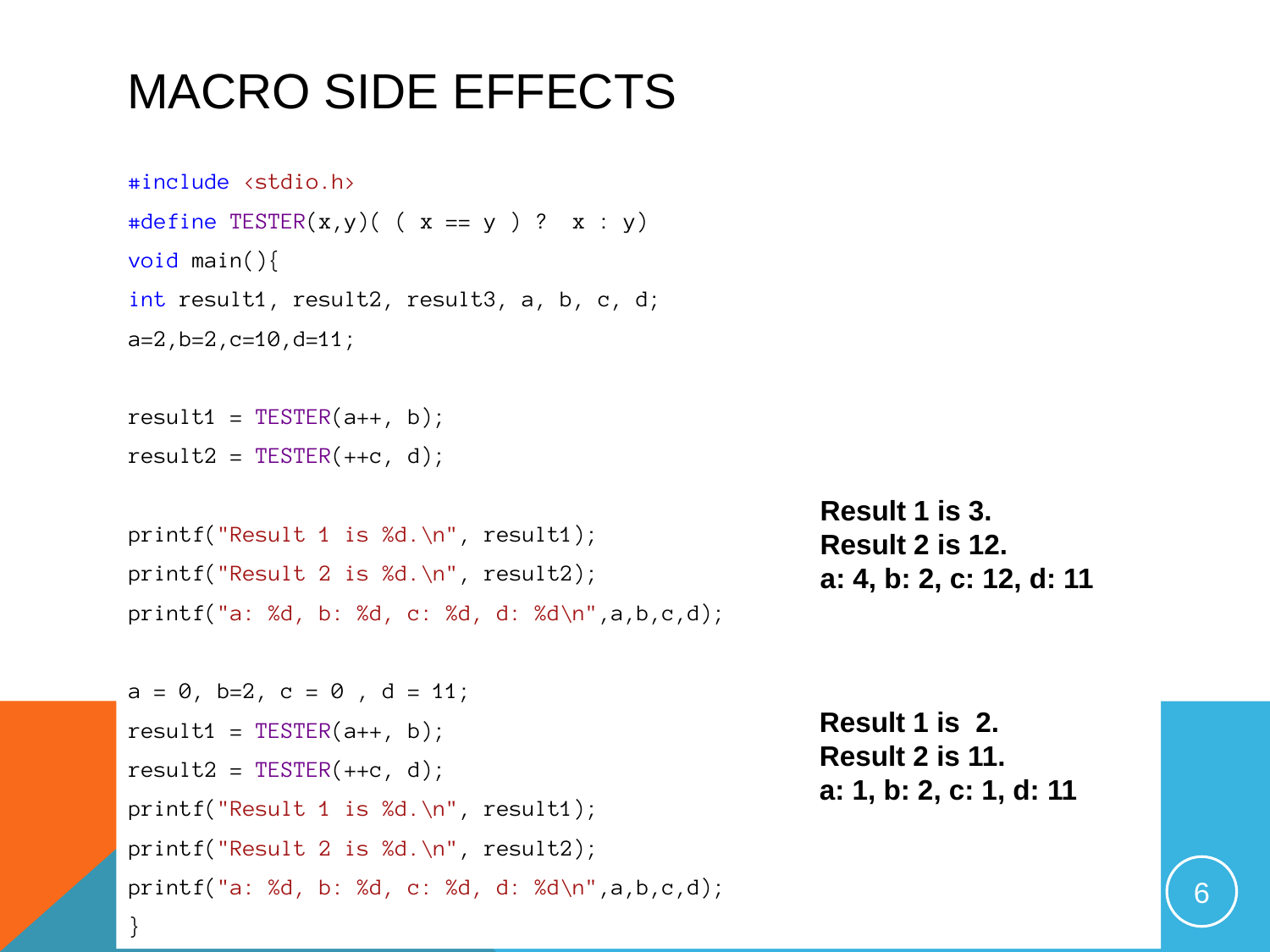

# Macro Side Effects
#include <stdio.h>
#define TESTER(x,y)( ( x == y ) ?  x : y)
void main(){
int result1, result2, result3, a, b, c, d;
a=2,b=2,c=10,d=11;

result1 = TESTER(a++, b);
result2 = TESTER(++c, d);

printf("Result 1 is %d.\n", result1);
printf("Result 2 is %d.\n", result2);
printf("a: %d, b: %d, c: %d, d: %d\n",a,b,c,d);

a = 0, b=2, c = 0 , d = 11;
result1 = TESTER(a++, b);
result2 = TESTER(++c, d);
printf("Result 1 is %d.\n", result1);
printf("Result 2 is %d.\n", result2);
printf("a: %d, b: %d, c: %d, d: %d\n",a,b,c,d);
}

Result 1 is 3.
Result 2 is 12.
a: 4, b: 2, c: 12, d: 11
Result 1 is  2.
Result 2 is 11.
a: 1, b: 2, c: 1, d: 11
6